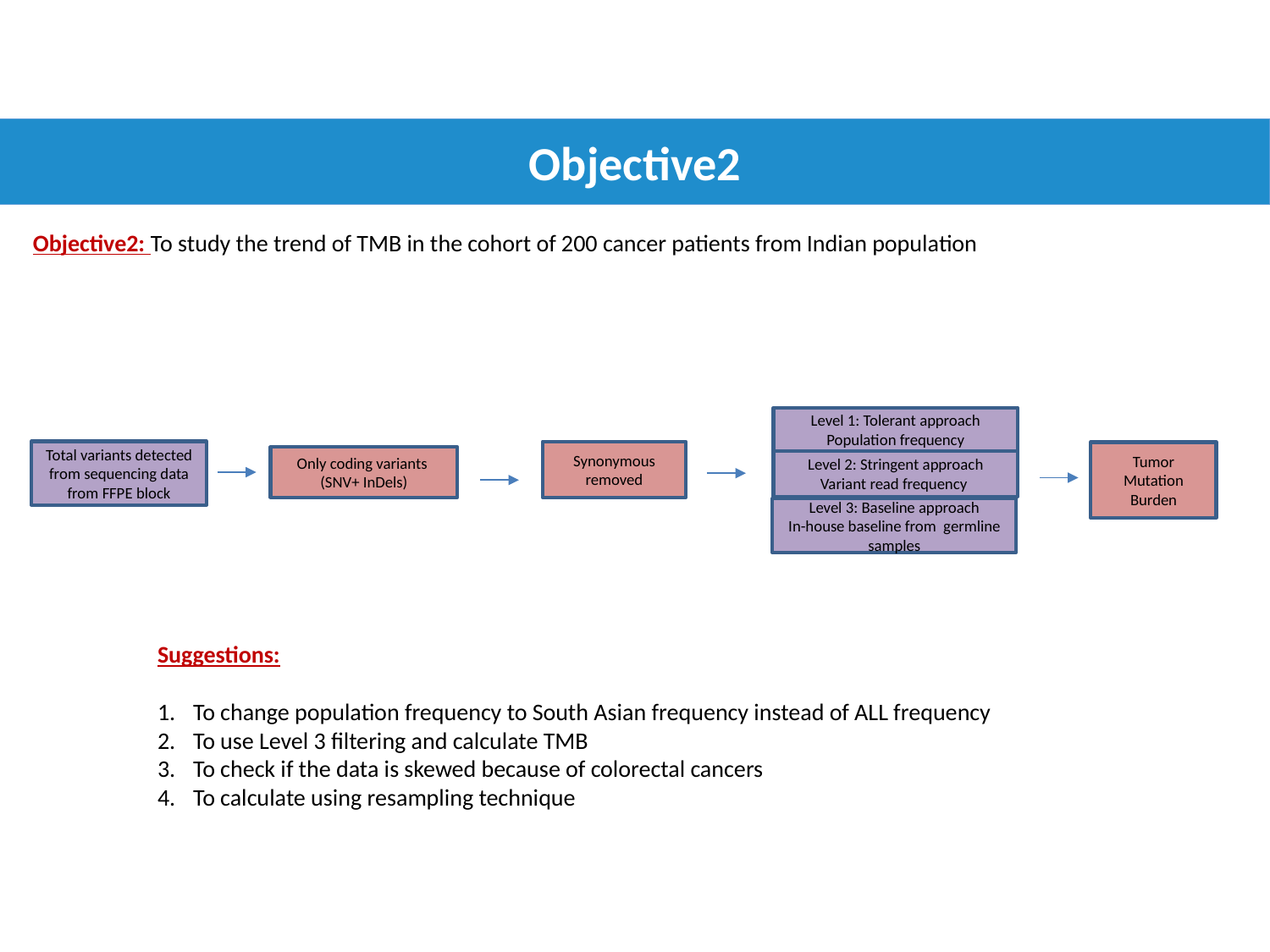

Objective2
Objective2: To study the trend of TMB in the cohort of 200 cancer patients from Indian population
Level 1: Tolerant approach
Population frequency
Level 2: Stringent approach
Variant read frequency
Level 3: Baseline approach
In-house baseline from  germline samples
Total variants detected from sequencing data from FFPE block
Synonymous removed
Only coding variants
(SNV+ InDels)
Tumor Mutation Burden
Suggestions:

To change population frequency to South Asian frequency instead of ALL frequency
To use Level 3 filtering and calculate TMB
To check if the data is skewed because of colorectal cancers
To calculate using resampling technique